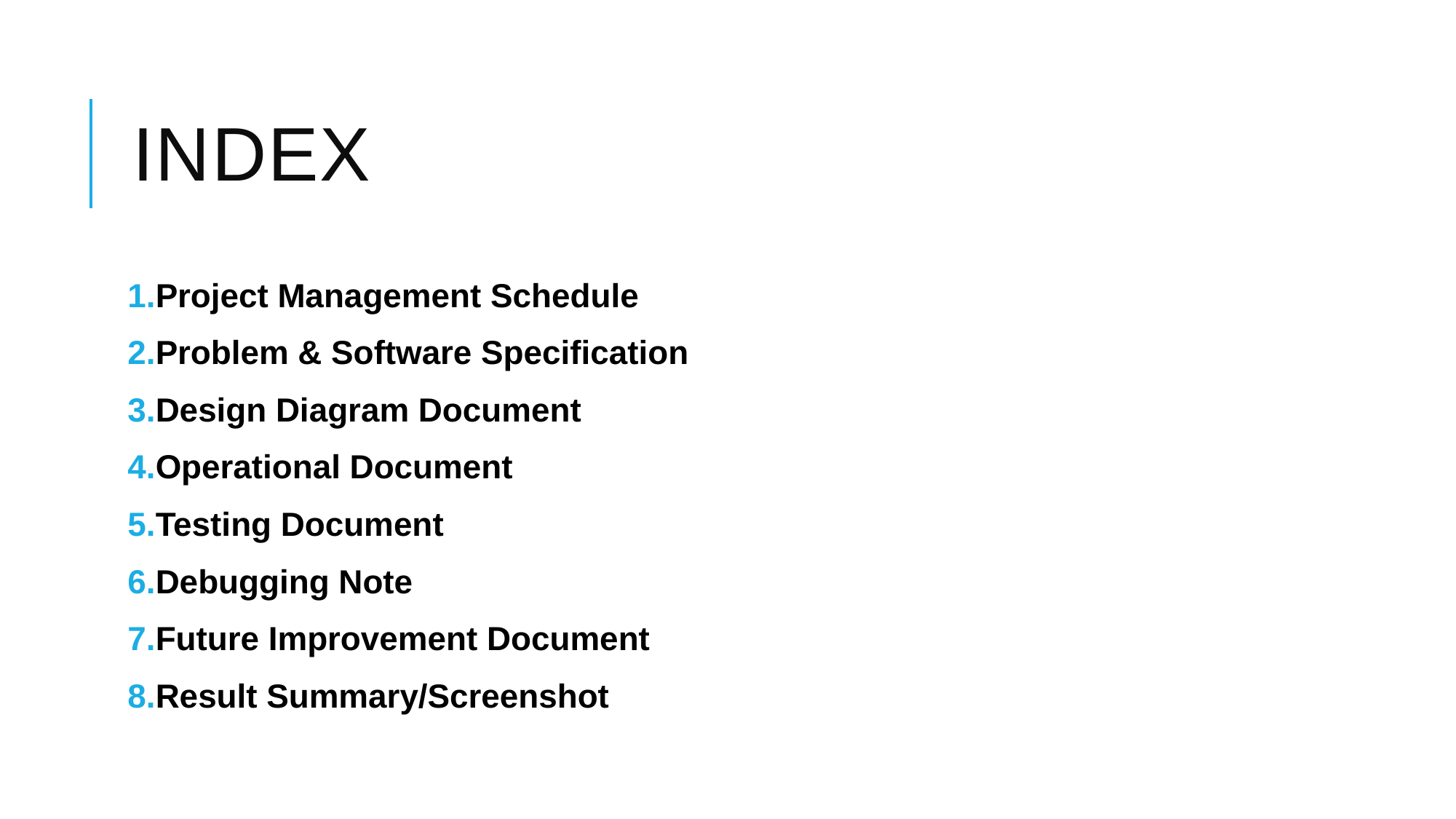

# INDEX
Project Management Schedule
Problem & Software Specification
Design Diagram Document
Operational Document
Testing Document
Debugging Note
Future Improvement Document
Result Summary/Screenshot